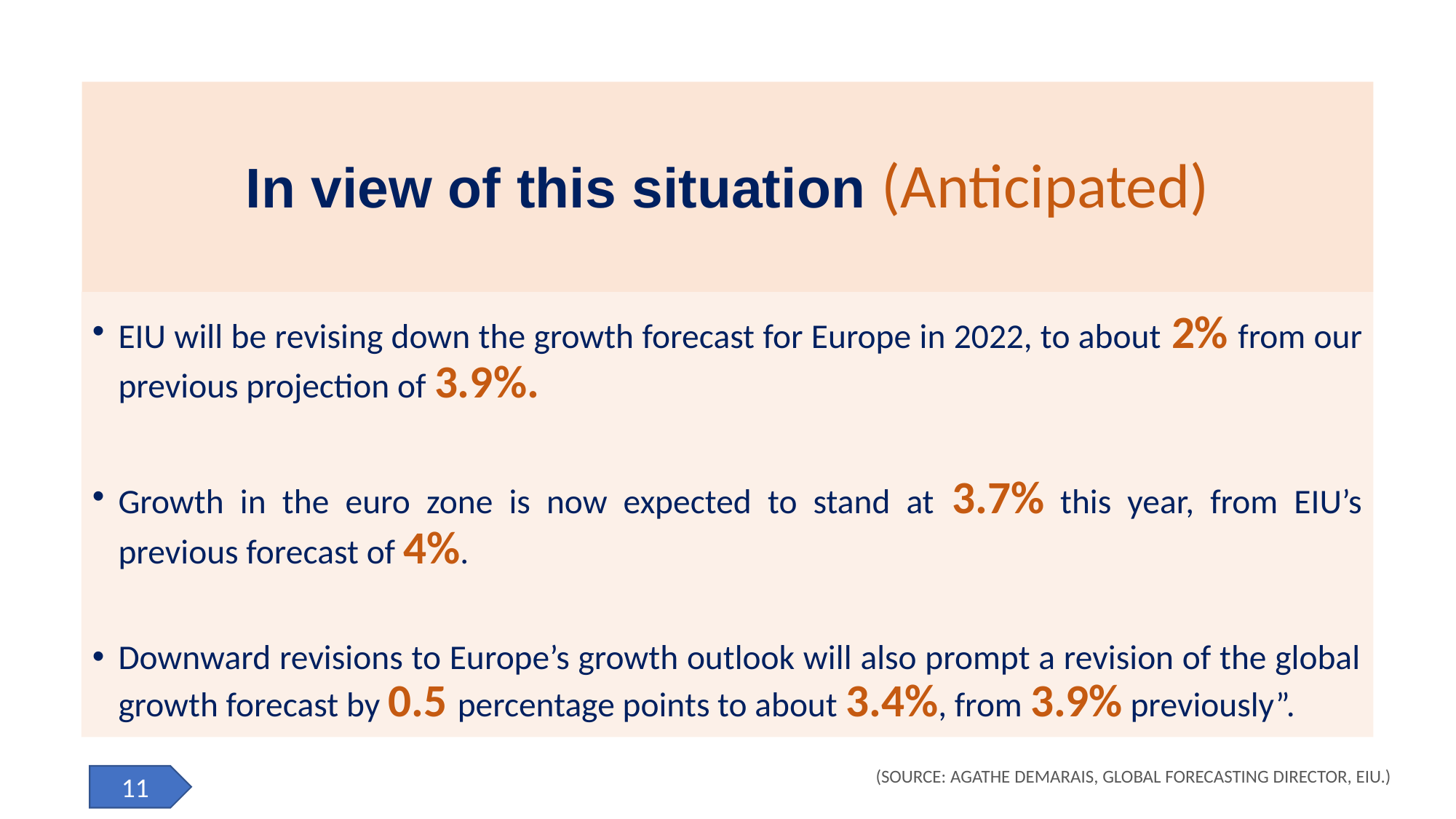

# In view of this situation (Anticipated)

EIU will be revising down the growth forecast for Europe in 2022, to about 2% from our previous projection of 3.9%.

Growth in the euro zone is now expected to stand at 3.7% this year, from EIU’s previous forecast of 4%.

Downward revisions to Europe’s growth outlook will also prompt a revision of the global growth forecast by 0.5 percentage points to about 3.4%, from 3.9% previously”.

(Source: AGATHE DEMARAIS, GLOBAL FORECASTING DIRECTOR, EIU.)
11